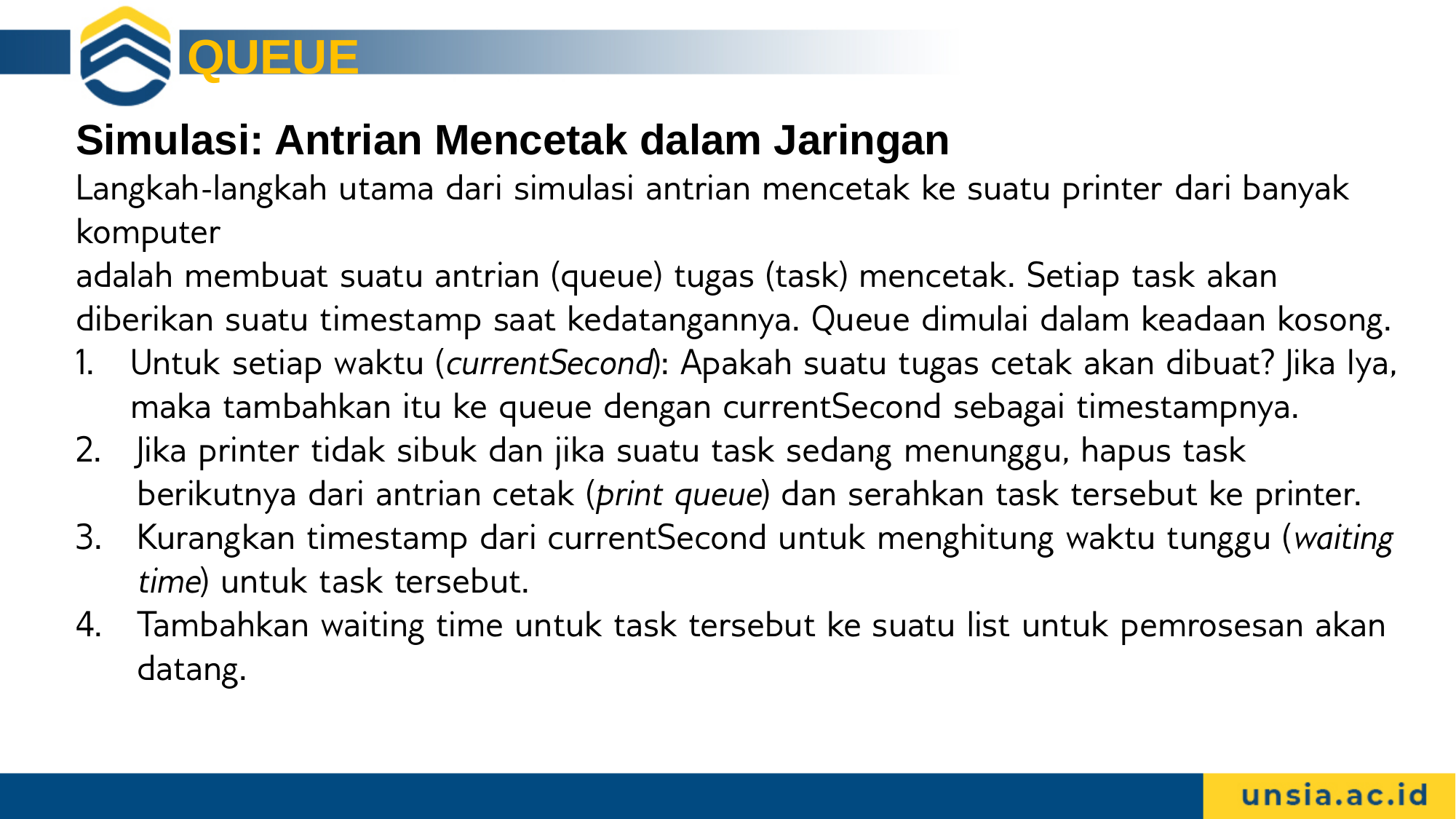

QUEUE
Simulasi: Antrian Mencetak dalam Jaringan
Langkah-langkah utama dari simulasi antrian mencetak ke suatu printer dari banyak komputer
adalah membuat suatu antrian (queue) tugas (task) mencetak. Setiap task akan diberikan suatu timestamp saat kedatangannya. Queue dimulai dalam keadaan kosong.
Untuk setiap waktu (currentSecond): Apakah suatu tugas cetak akan dibuat? Jika Iya, maka tambahkan itu ke queue dengan currentSecond sebagai timestampnya.
Jika printer tidak sibuk dan jika suatu task sedang menunggu, hapus task berikutnya dari antrian cetak (print queue) dan serahkan task tersebut ke printer.
Kurangkan timestamp dari currentSecond untuk menghitung waktu tunggu (waiting time) untuk task tersebut.
Tambahkan waiting time untuk task tersebut ke suatu list untuk pemrosesan akan datang.